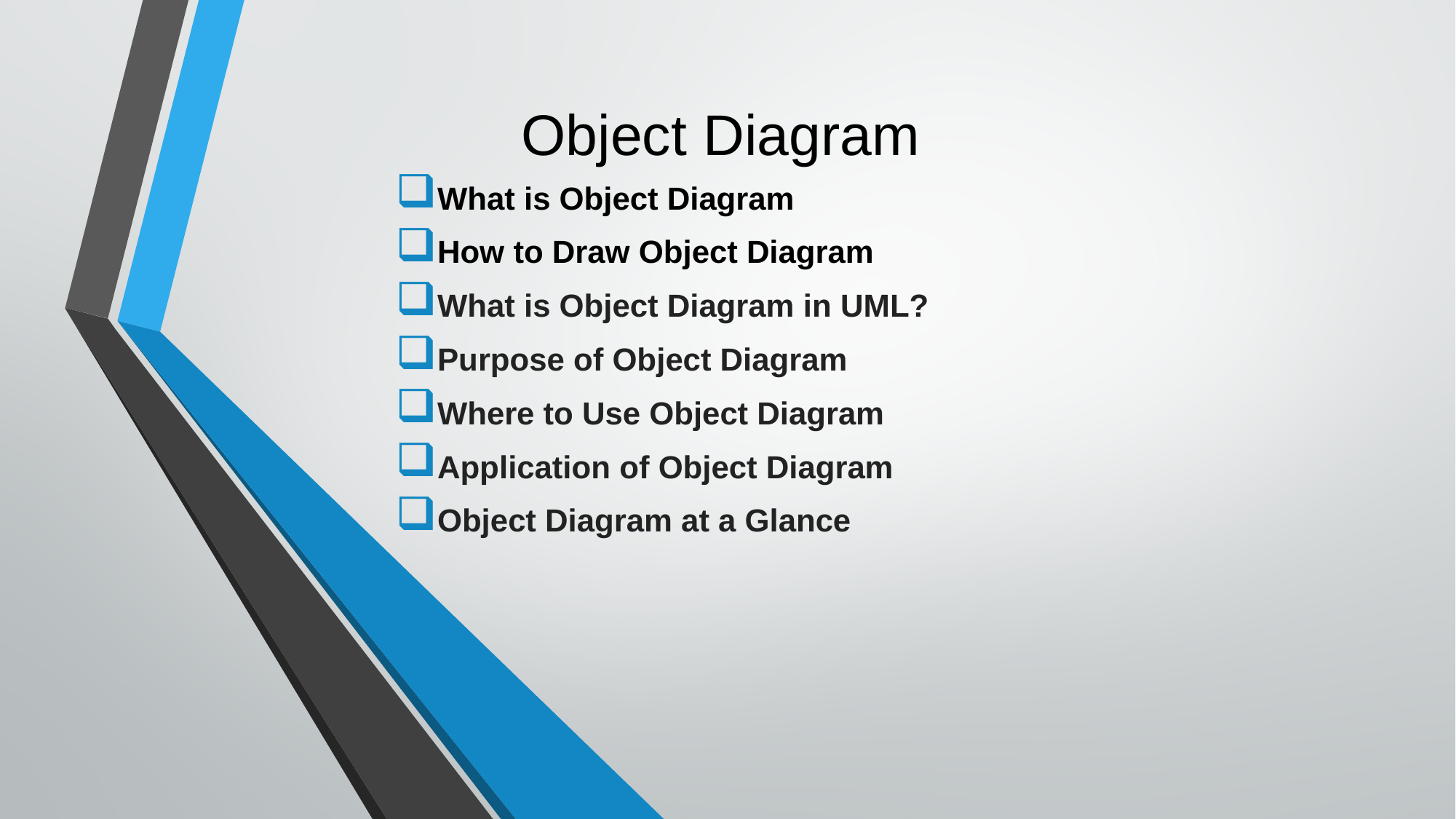

# Object Diagram
What is Object Diagram
How to Draw Object Diagram
What is Object Diagram in UML?
Purpose of Object Diagram
Where to Use Object Diagram
Application of Object Diagram
Object Diagram at a Glance